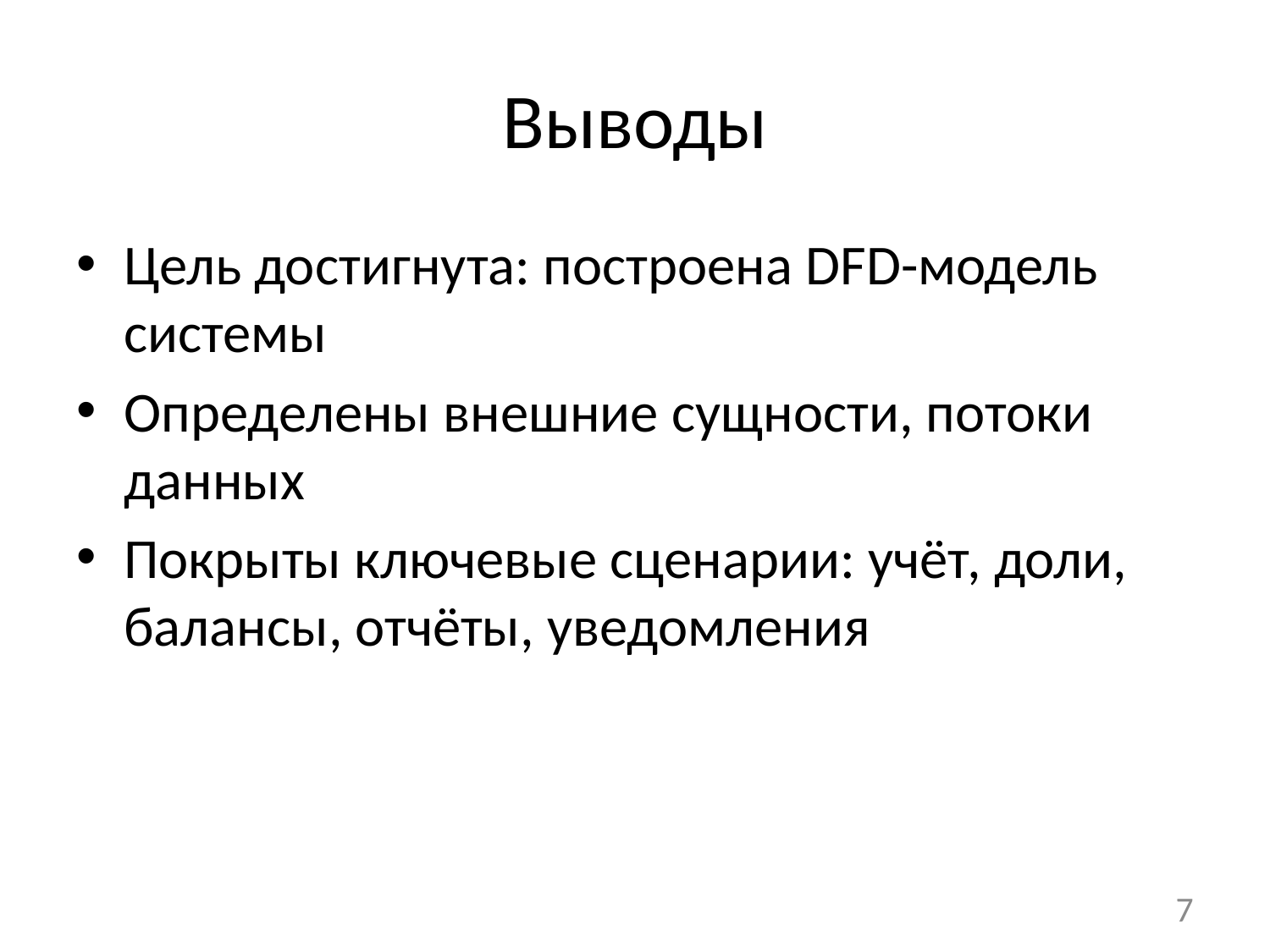

# Выводы
Цель достигнута: построена DFD-модель системы
Определены внешние сущности, потоки данных
Покрыты ключевые сценарии: учёт, доли, балансы, отчёты, уведомления
7